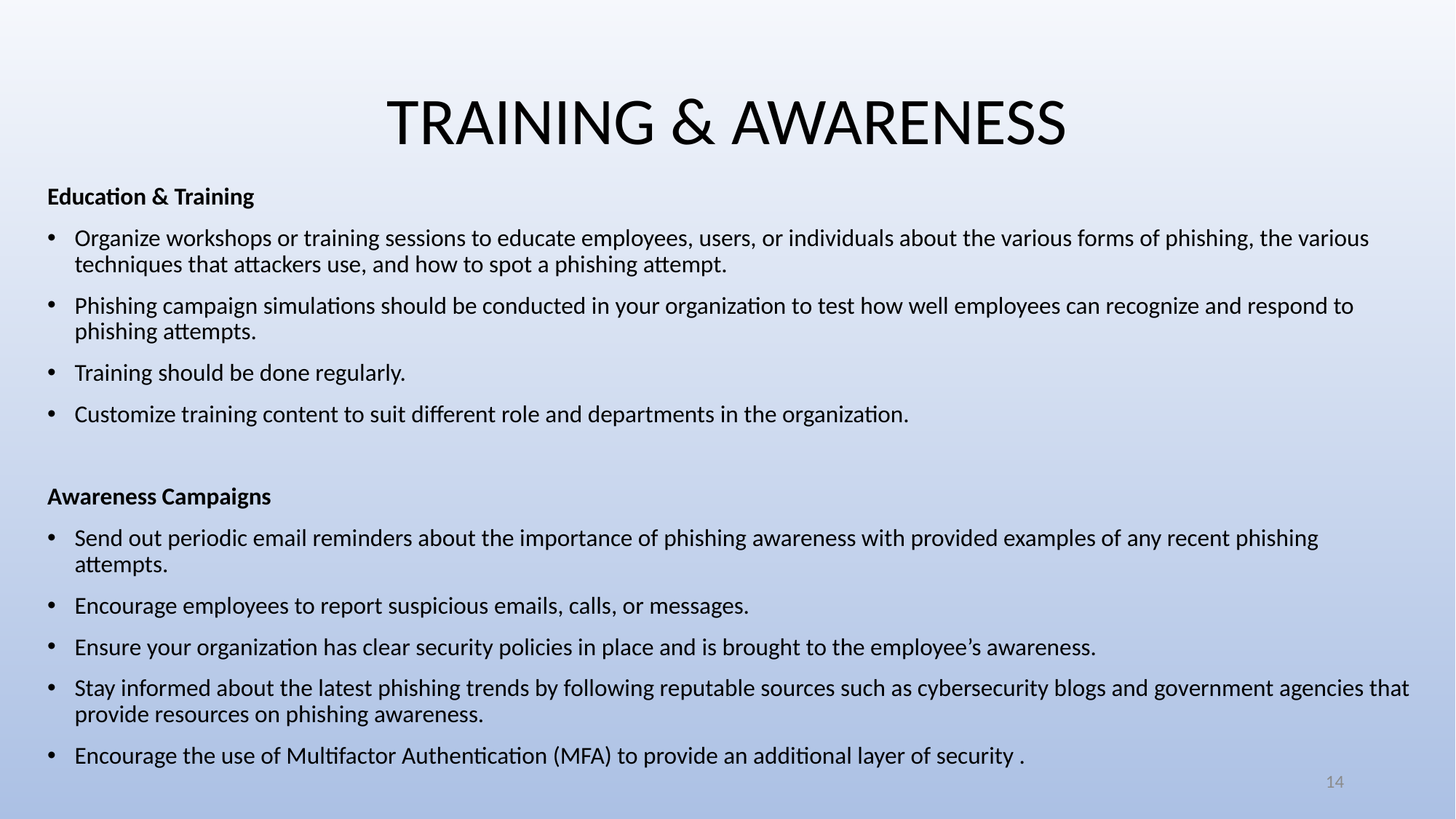

# TRAINING & AWARENESS
Education & Training
Organize workshops or training sessions to educate employees, users, or individuals about the various forms of phishing, the various techniques that attackers use, and how to spot a phishing attempt.
Phishing campaign simulations should be conducted in your organization to test how well employees can recognize and respond to phishing attempts.
Training should be done regularly.
Customize training content to suit different role and departments in the organization.

Awareness Campaigns
Send out periodic email reminders about the importance of phishing awareness with provided examples of any recent phishing attempts.
Encourage employees to report suspicious emails, calls, or messages.
Ensure your organization has clear security policies in place and is brought to the employee’s awareness.
Stay informed about the latest phishing trends by following reputable sources such as cybersecurity blogs and government agencies that provide resources on phishing awareness.
Encourage the use of Multifactor Authentication (MFA) to provide an additional layer of security .
14